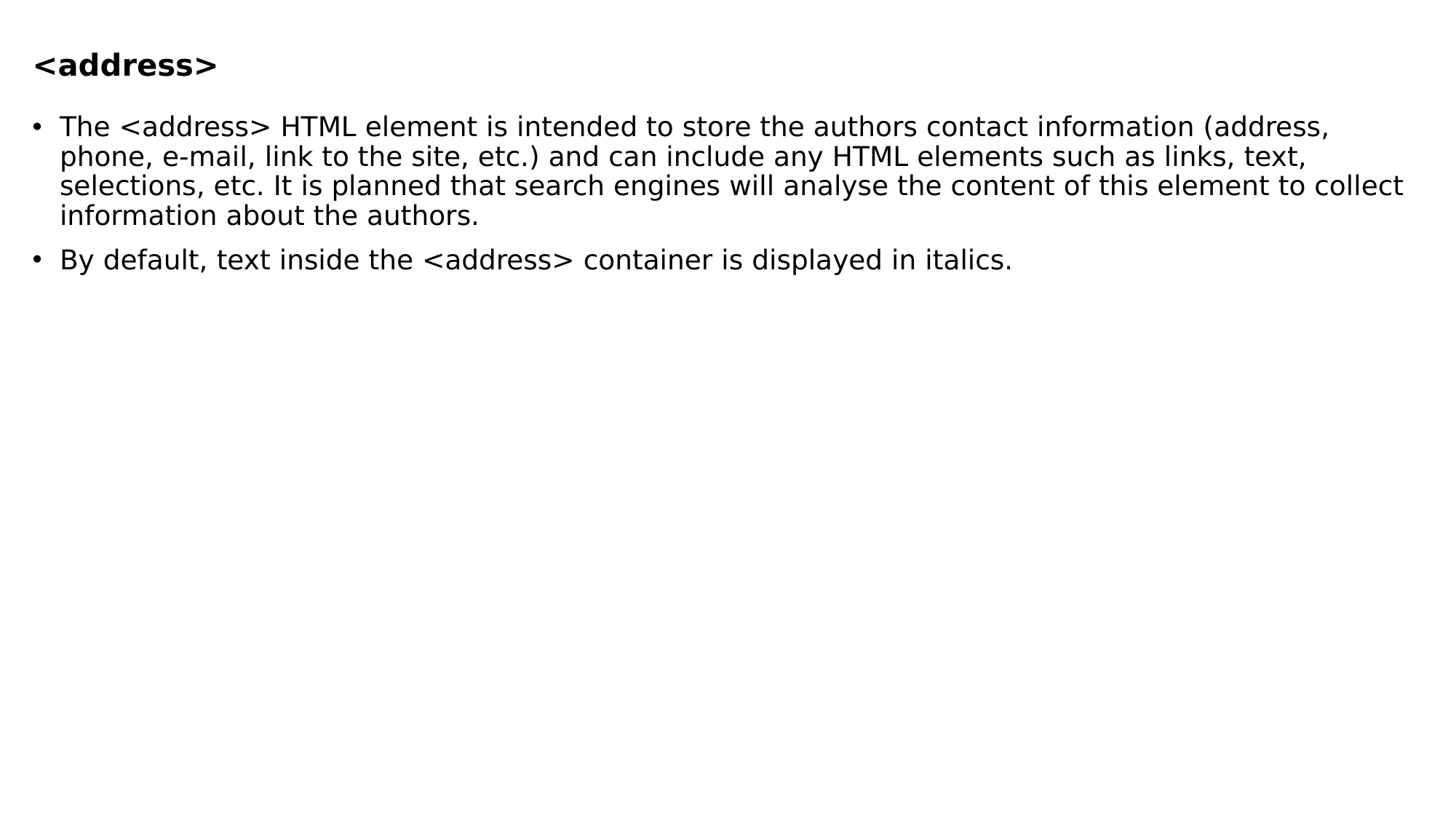

# <address>
The <address> HTML element is intended to store the authors contact information (address, phone, e-mail, link to the site, etc.) and can include any HTML elements such as links, text, selections, etc. It is planned that search engines will analyse the content of this element to collect information about the authors.
By default, text inside the <address> container is displayed in italics.